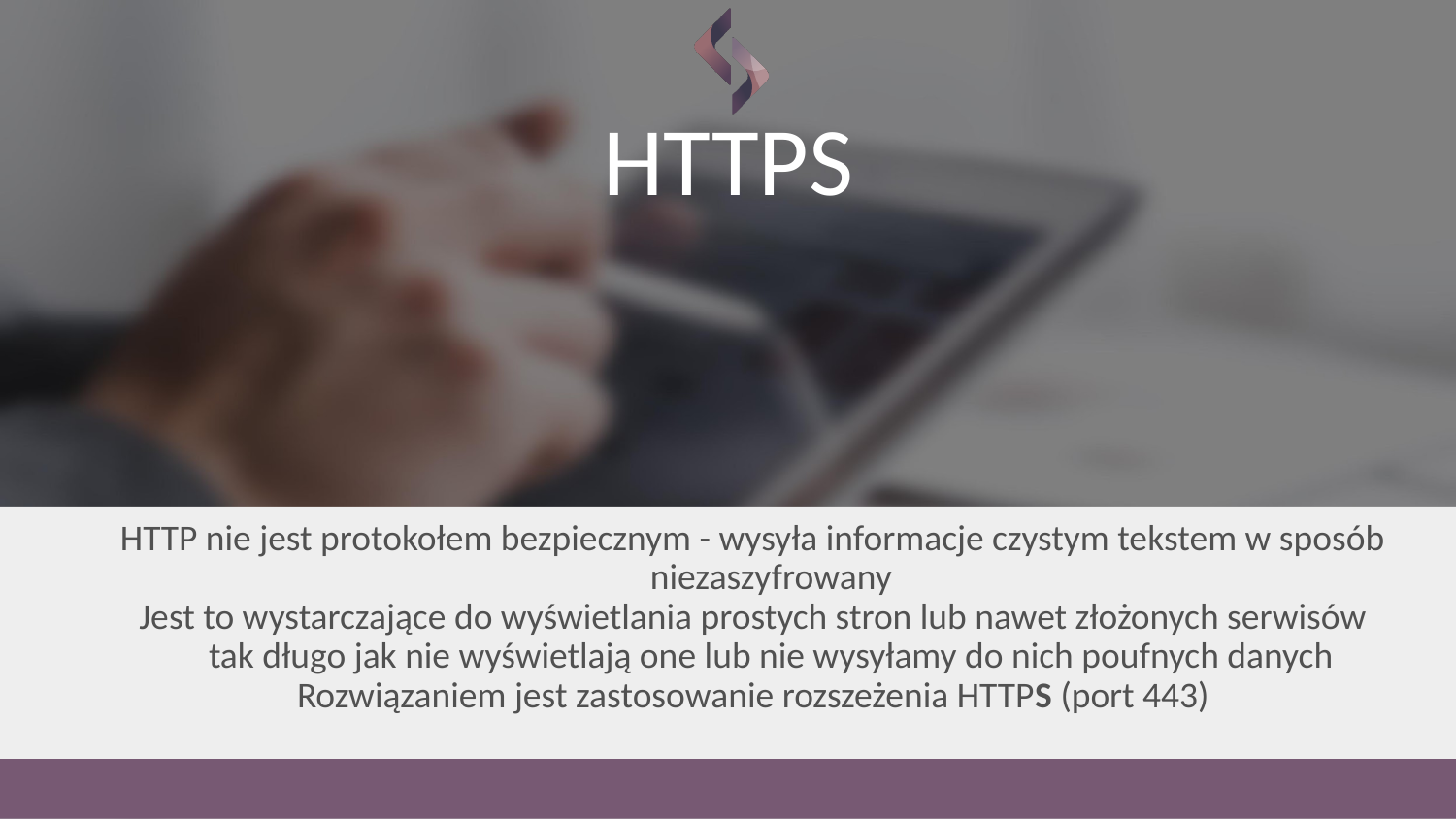

# HTTPS
HTTP nie jest protokołem bezpiecznym - wysyła informacje czystym tekstem w sposób niezaszyfrowany
Jest to wystarczające do wyświetlania prostych stron lub nawet złożonych serwisów tak długo jak nie wyświetlają one lub nie wysyłamy do nich poufnych danych
Rozwiązaniem jest zastosowanie rozszeżenia HTTPS (port 443)